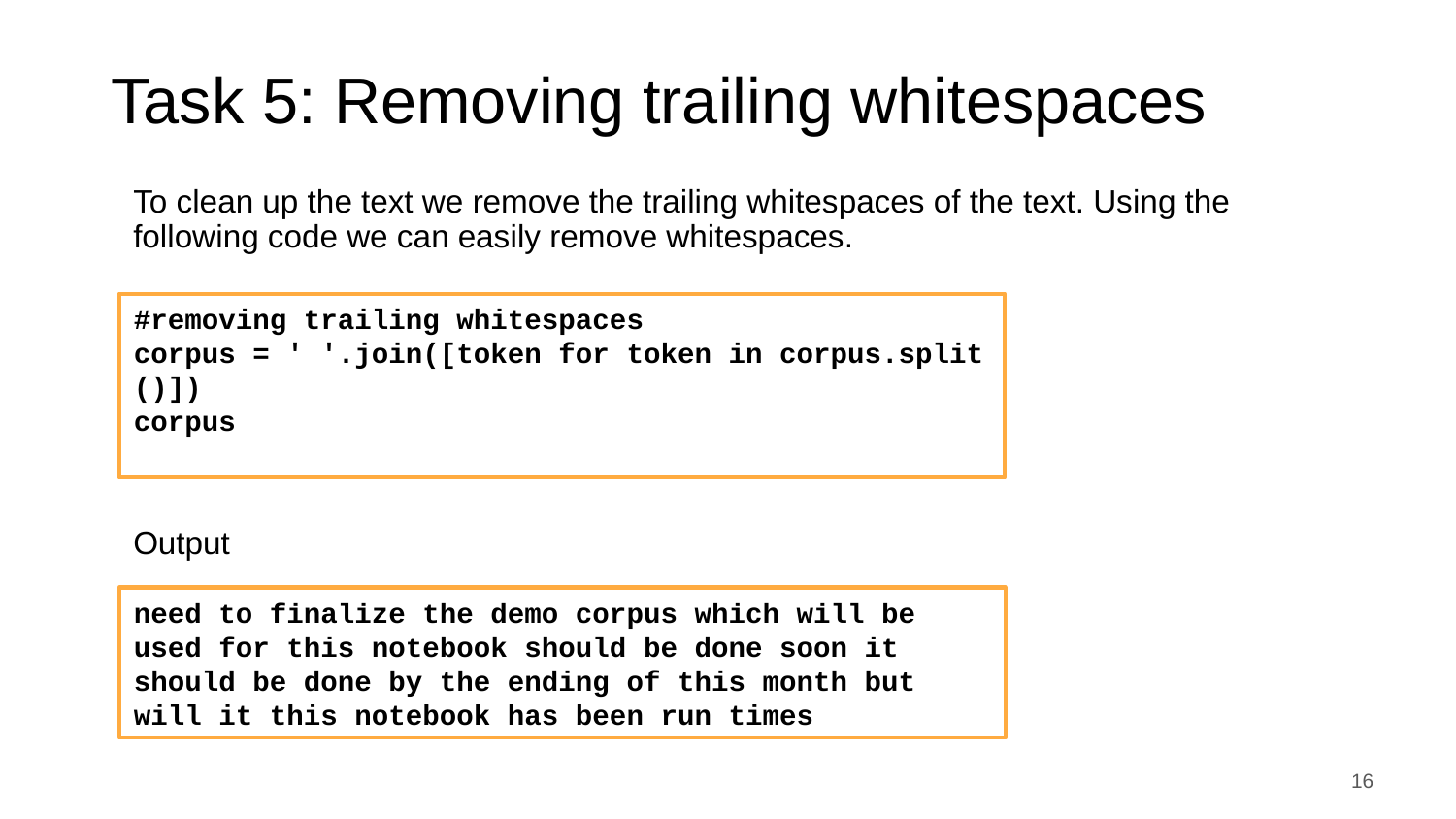

# Task 5: Removing trailing whitespaces
To clean up the text we remove the trailing whitespaces of the text. Using the following code we can easily remove whitespaces.

Output
#removing trailing whitespaces
corpus = ' '.join([token for token in corpus.split()])
corpus

need to finalize the demo corpus which will be used for this notebook should be done soon it should be done by the ending of this month but will it this notebook has been run times
16